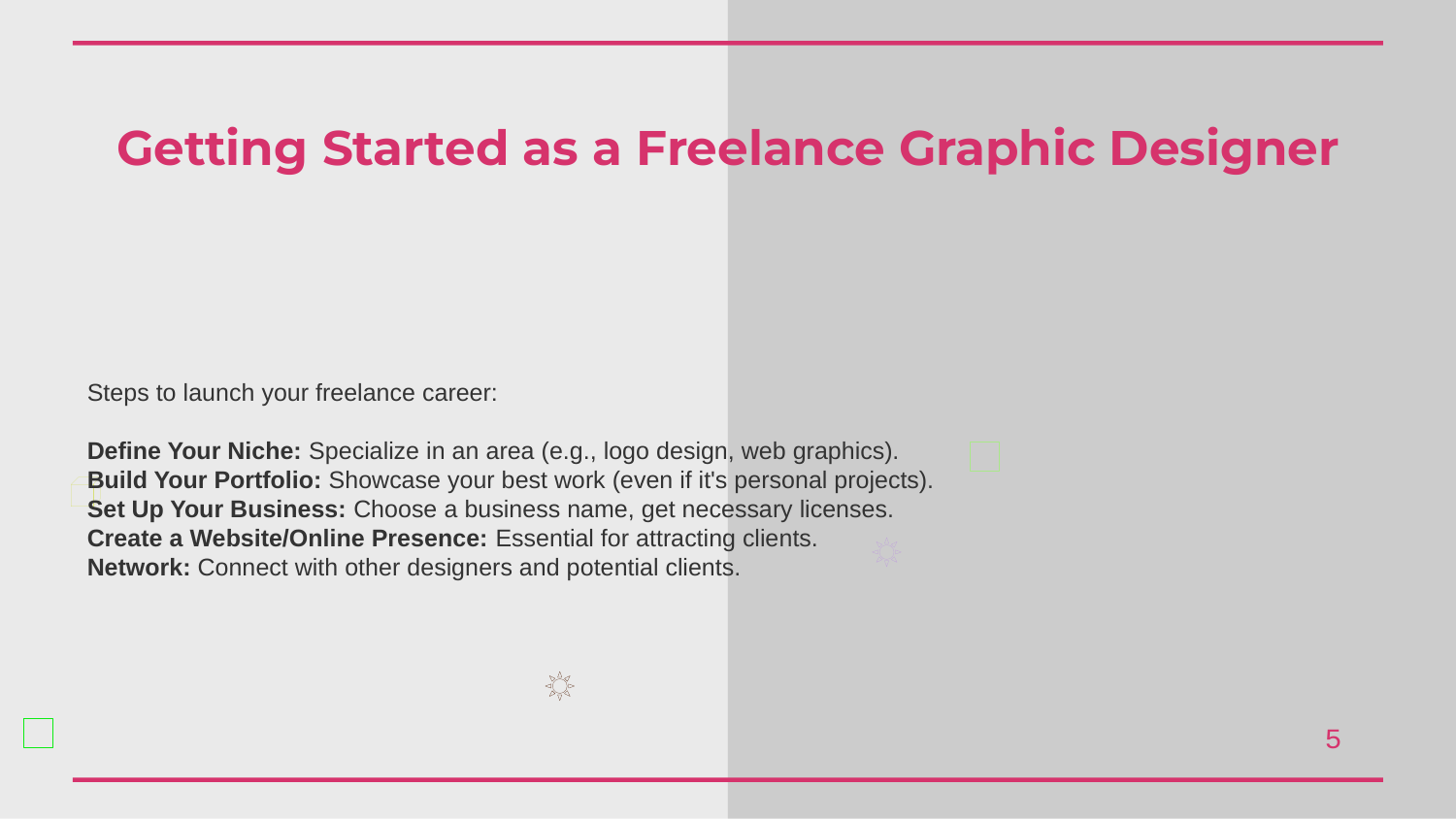

Getting Started as a Freelance Graphic Designer
Steps to launch your freelance career:

Define Your Niche: Specialize in an area (e.g., logo design, web graphics).
Build Your Portfolio: Showcase your best work (even if it's personal projects).
Set Up Your Business: Choose a business name, get necessary licenses.
Create a Website/Online Presence: Essential for attracting clients.
Network: Connect with other designers and potential clients.

5